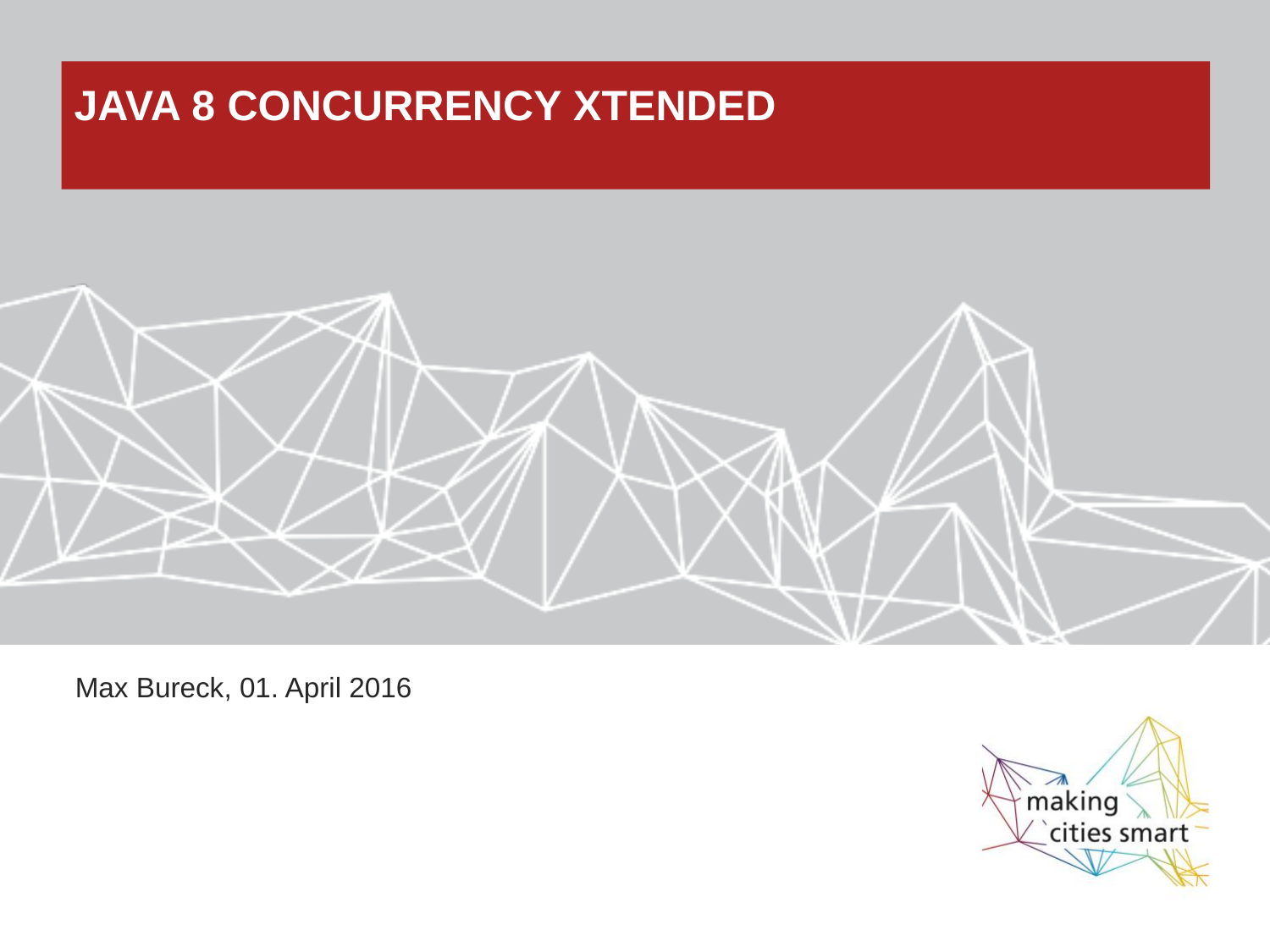

# Java 8 Concurrency Xtended
Max Bureck, 01. April 2016